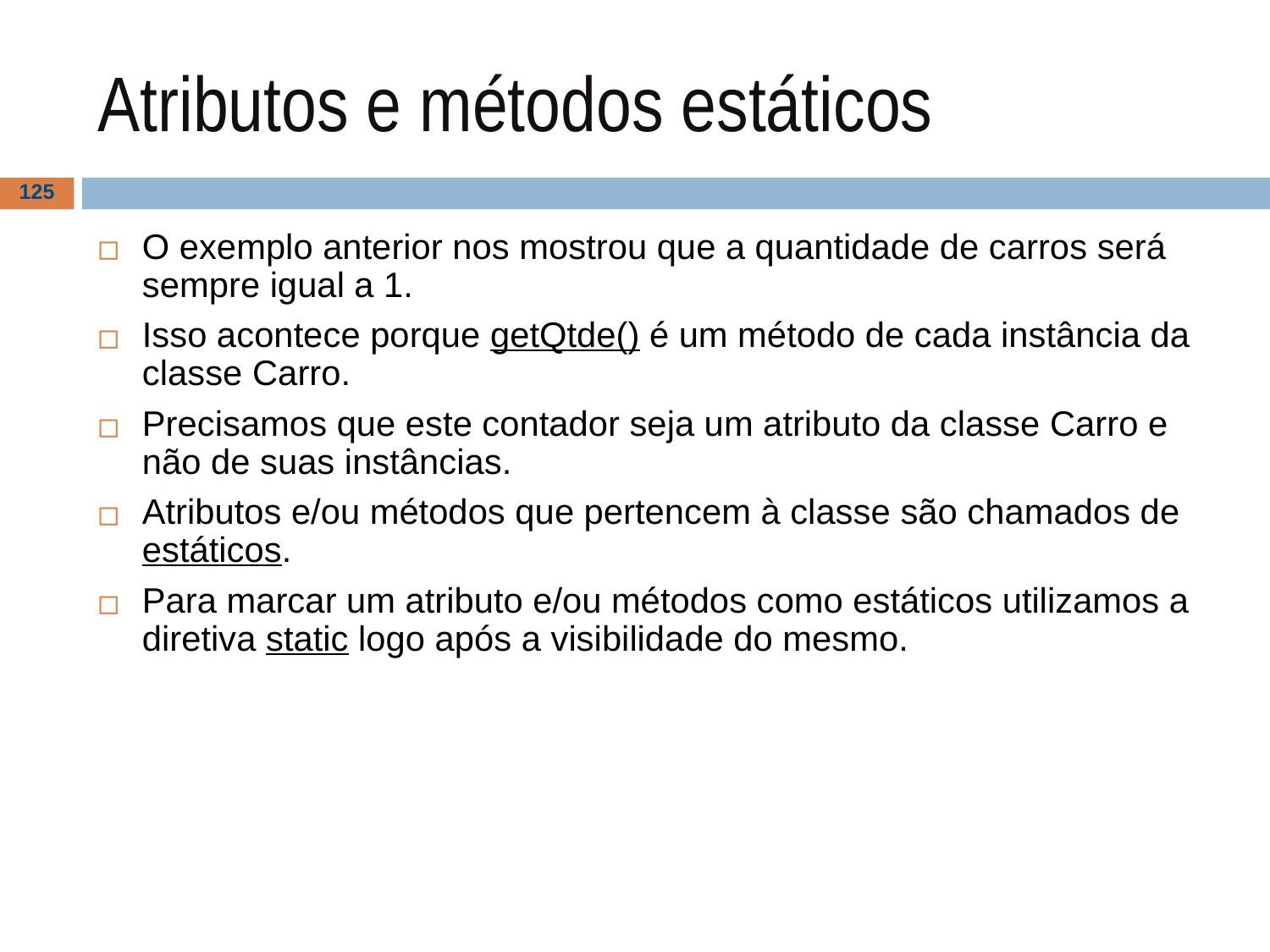

# Atributos e métodos estáticos
125
O exemplo anterior nos mostrou que a quantidade de carros será sempre igual a 1.
Isso acontece porque getQtde() é um método de cada instância da classe Carro.
Precisamos que este contador seja um atributo da classe Carro e não de suas instâncias.
Atributos e/ou métodos que pertencem à classe são chamados de estáticos.
Para marcar um atributo e/ou métodos como estáticos utilizamos a diretiva static logo após a visibilidade do mesmo.